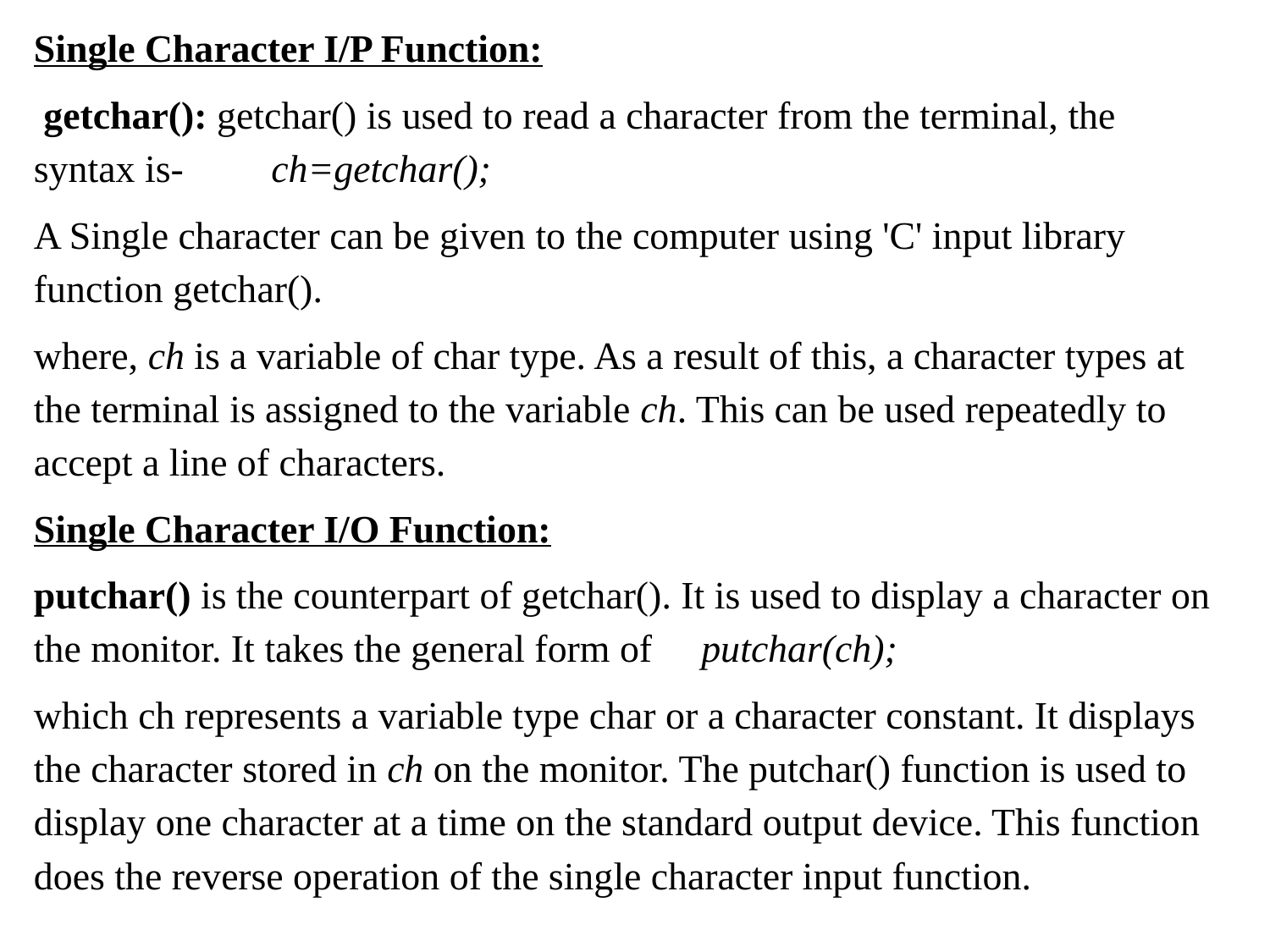

Single Character I/P Function:
 getchar(): getchar() is used to read a character from the terminal, the syntax is-         ch=getchar();
A Single character can be given to the computer using 'C' input library function getchar().
where, ch is a variable of char type. As a result of this, a character types at the terminal is assigned to the variable ch. This can be used repeatedly to accept a line of characters.
Single Character I/O Function:
putchar() is the counterpart of getchar(). It is used to display a character on the monitor. It takes the general form of     putchar(ch);
which ch represents a variable type char or a character constant. It displays the character stored in ch on the monitor. The putchar() function is used to display one character at a time on the standard output device. This function does the reverse operation of the single character input function.